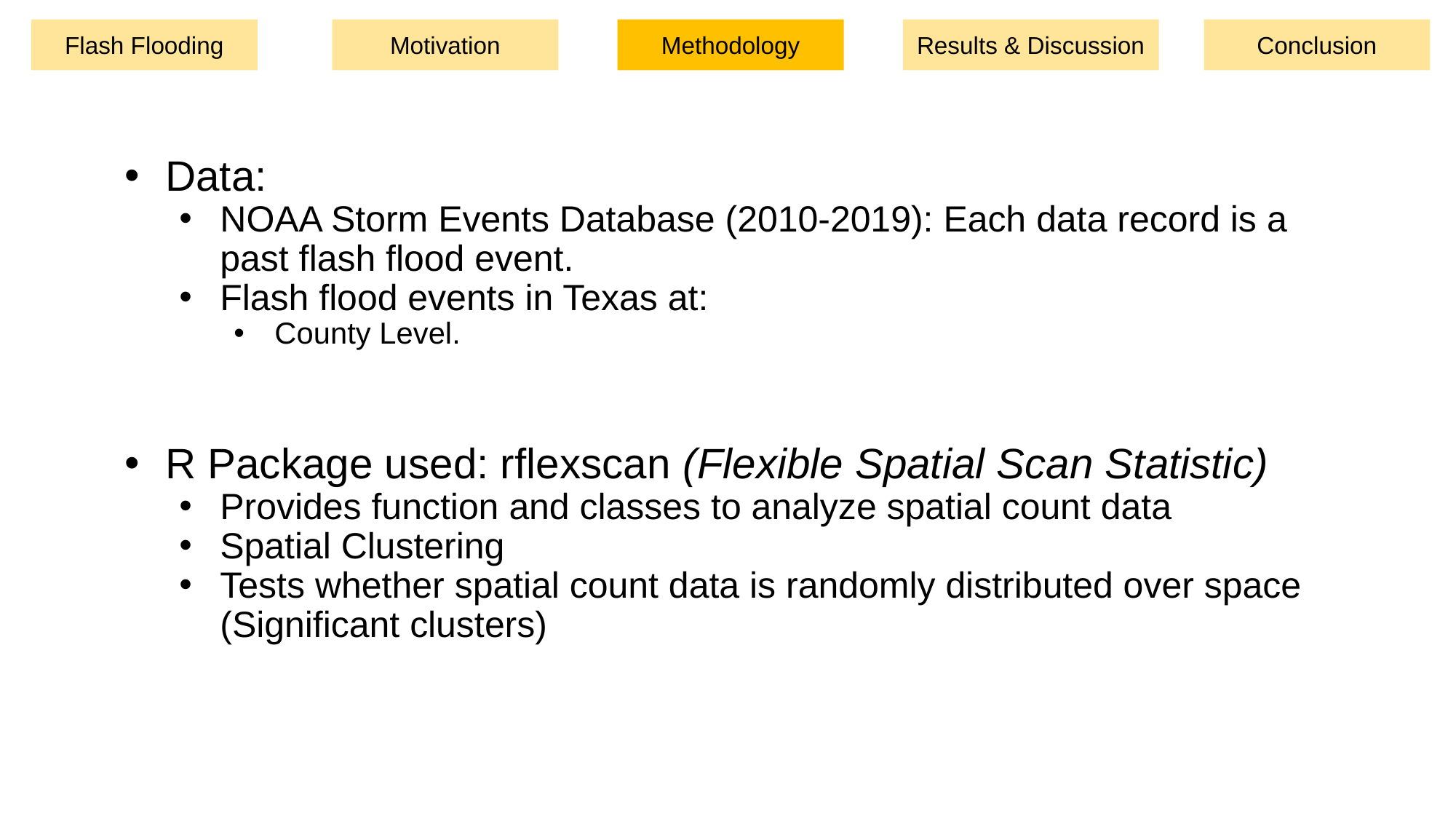

Flash Flooding
Motivation
Methodology
Results & Discussion
Conclusion
Data:
NOAA Storm Events Database (2010-2019): Each data record is a past flash flood event.
Flash flood events in Texas at:
County Level.

R Package used: rflexscan (Flexible Spatial Scan Statistic)
Provides function and classes to analyze spatial count data
Spatial Clustering
Tests whether spatial count data is randomly distributed over space (Significant clusters)